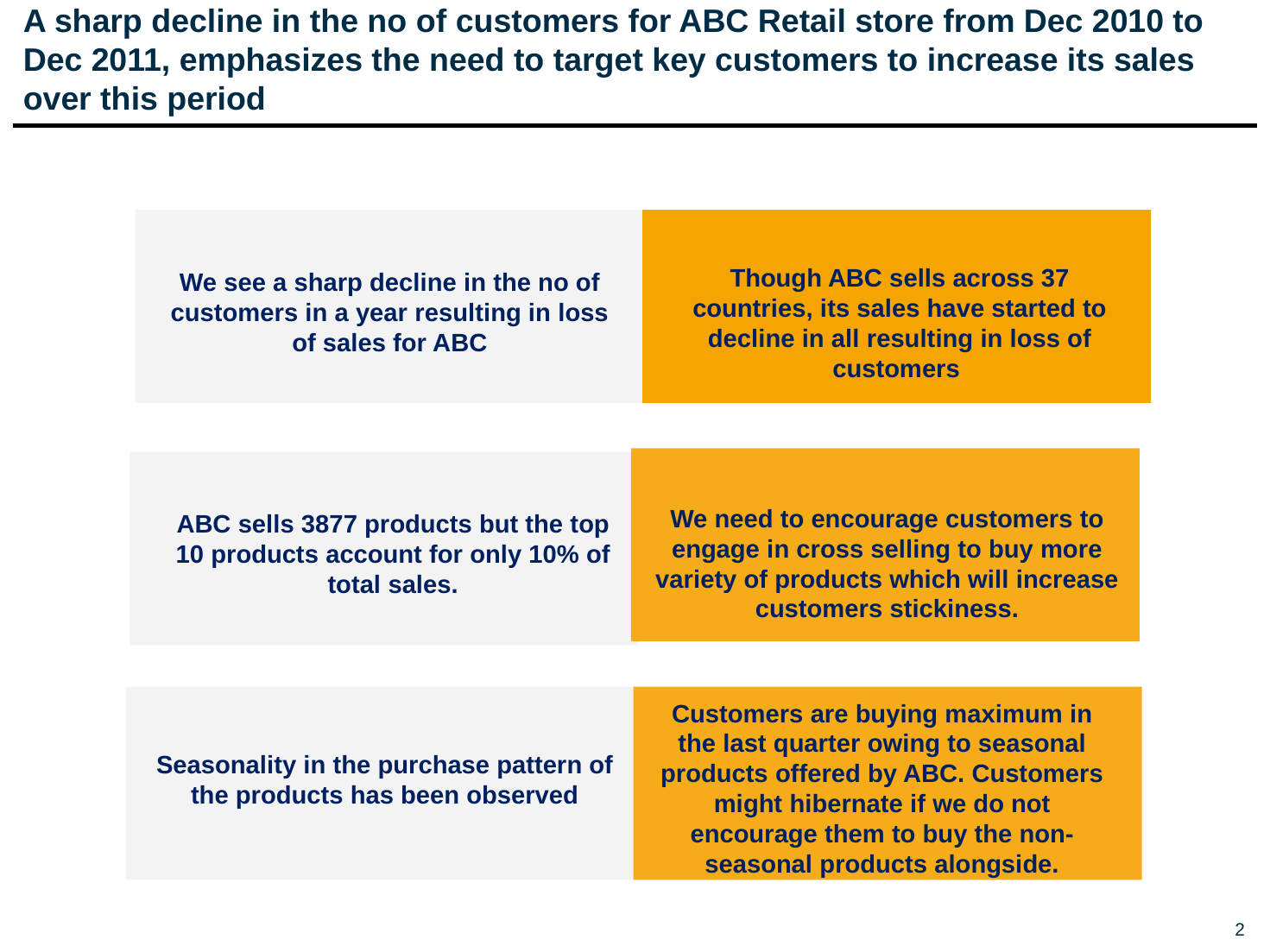

# A sharp decline in the no of customers for ABC Retail store from Dec 2010 to Dec 2011, emphasizes the need to target key customers to increase its sales over this period

Though ABC sells across 37 countries, its sales have started to decline in all resulting in loss of customers
We see a sharp decline in the no of customers in a year resulting in loss of sales for ABC

We need to encourage customers to engage in cross selling to buy more variety of products which will increase customers stickiness.
ABC sells 3877 products but the top 10 products account for only 10% of total sales.

Customers are buying maximum in the last quarter owing to seasonal products offered by ABC. Customers might hibernate if we do not encourage them to buy the non-seasonal products alongside.

Seasonality in the purchase pattern of the products has been observed